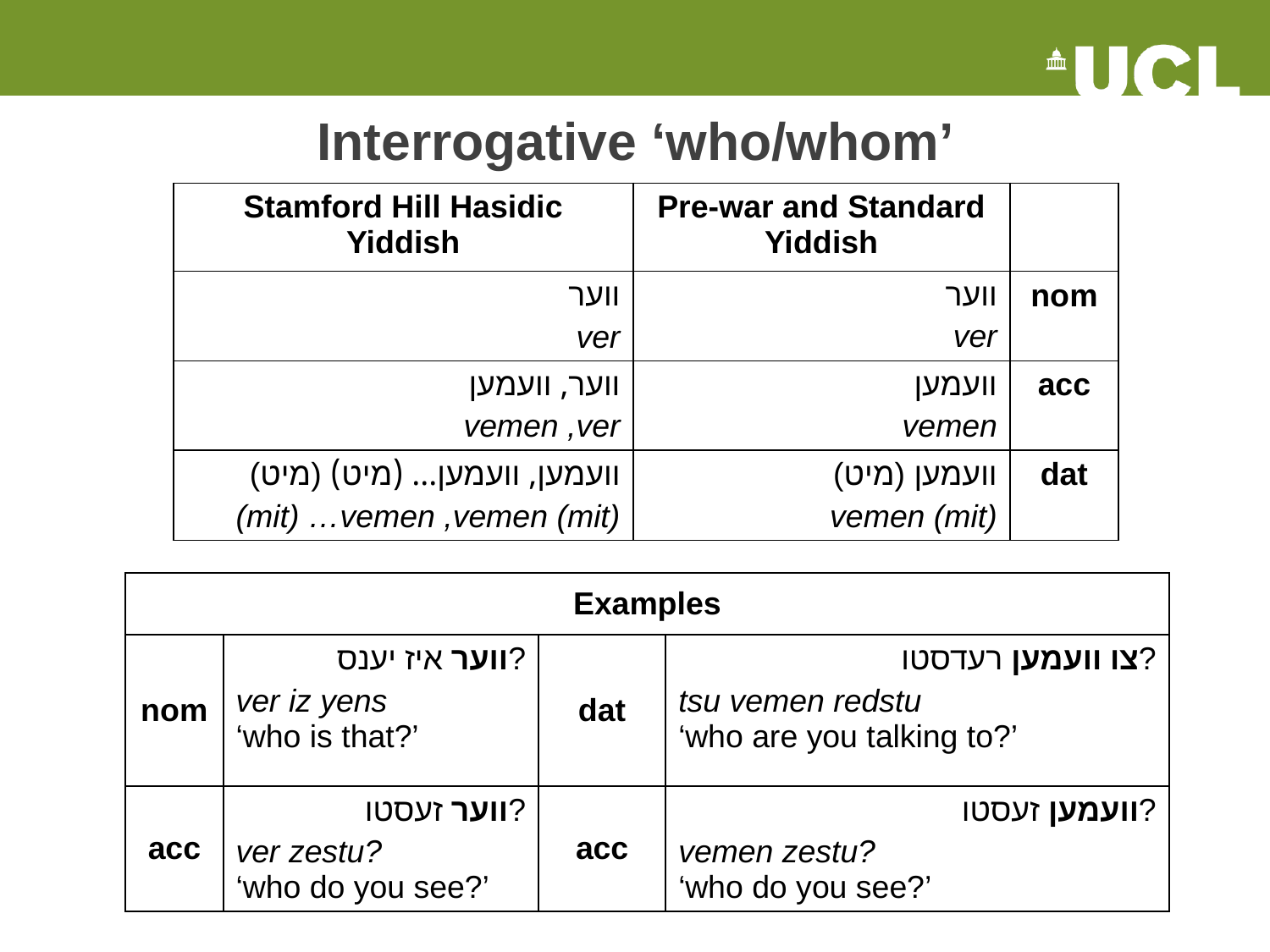

# Interrogative ‘who/whom’
| Stamford Hill Hasidic Yiddish | Pre-war and Standard Yiddish |  |
| --- | --- | --- |
| ווער ver | ווער ver | nom |
| ווער, וועמען vemen ,ver | וועמען vemen | acc |
| (מיט) וועמען, וועמען... (מיט) (mit) …vemen ,vemen (mit) | (מיט) וועמען vemen (mit) | dat |
| Examples |  |  |  |
| --- | --- | --- | --- |
| nom | ווער איז יענס? ver iz yens ‘who is that?’ | dat | צו וועמען רעדסטו? tsu vemen redstu ‘who are you talking to?’ |
| acc | ווער זעסטו? ver zestu? ‘who do you see?’ | acc | וועמען זעסטו? vemen zestu? ‘who do you see?’ |